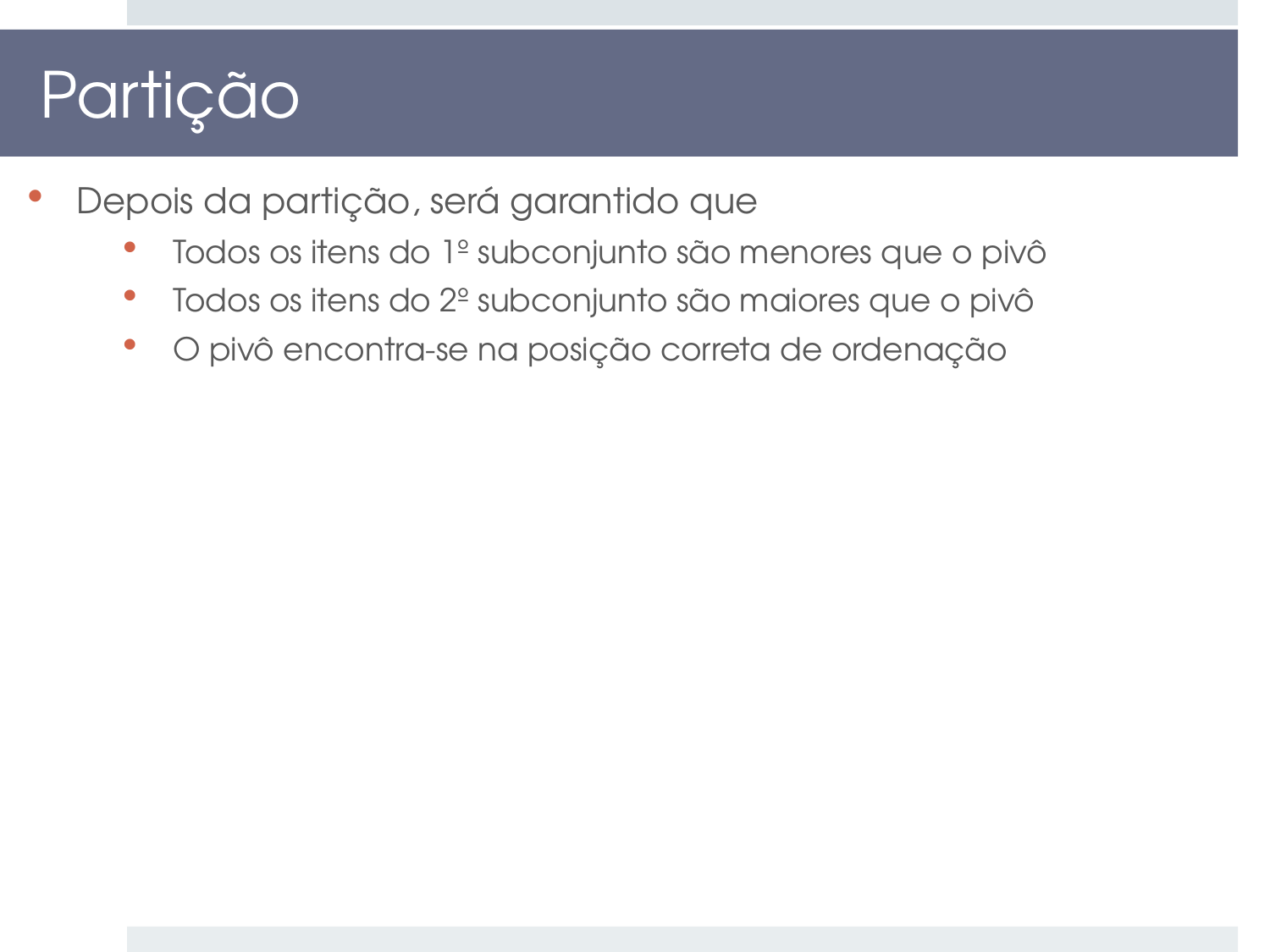

# Partição
Depois da partição, será garantido que
Todos os itens do 1º subconjunto são menores que o pivô
Todos os itens do 2º subconjunto são maiores que o pivô
O pivô encontra-se na posição correta de ordenação